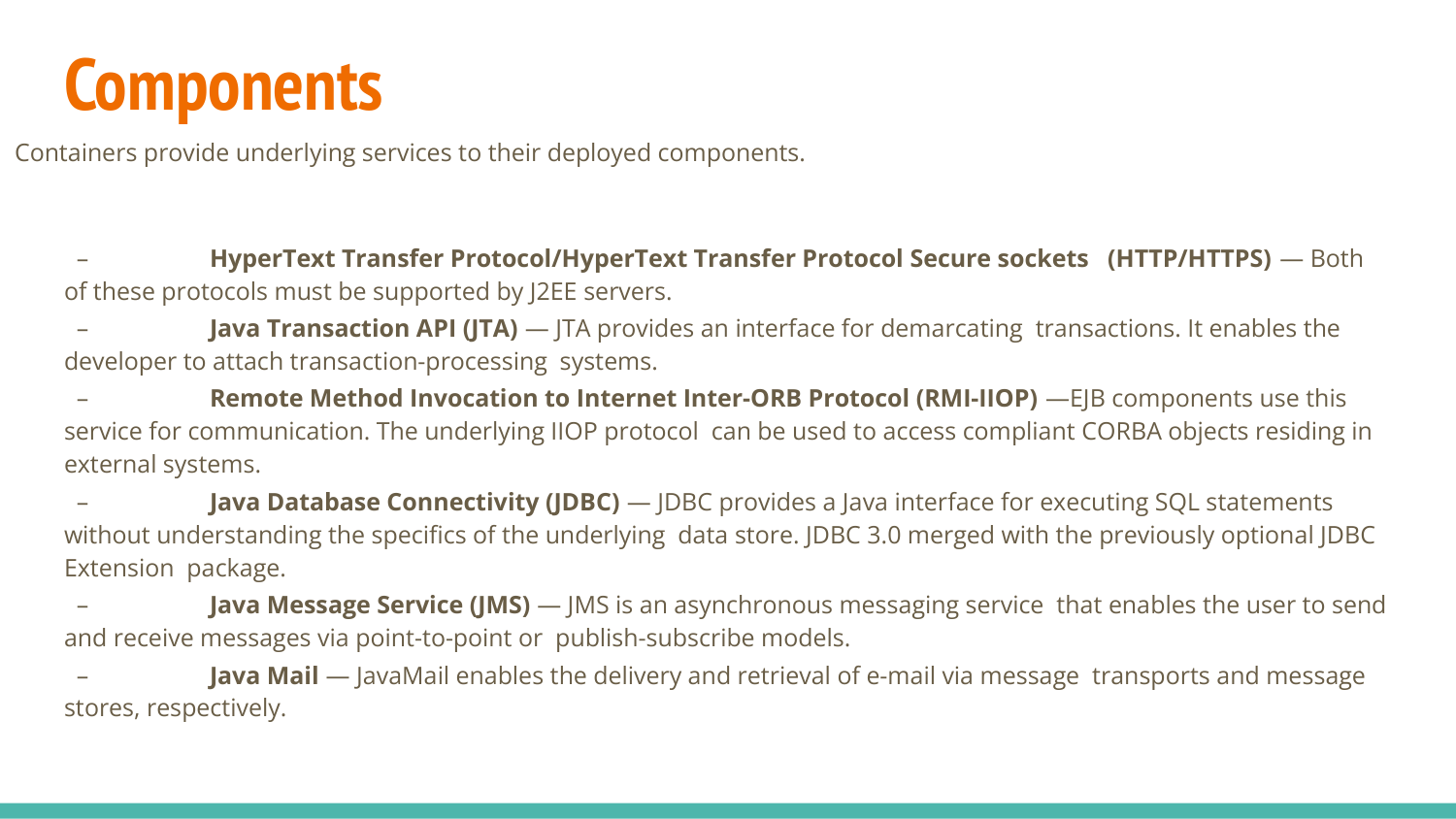

# Components
Containers provide underlying services to their deployed components.

  –	HyperText Transfer Protocol/HyperText Transfer Protocol Secure sockets   (HTTP/HTTPS) — Both of these protocols must be supported by J2EE servers.
  –	Java Transaction API (JTA) — JTA provides an interface for demarcating  transactions. It enables the developer to attach transaction-processing  systems.
  –	Remote Method Invocation to Internet Inter-ORB Protocol (RMI-IIOP) —EJB components use this service for communication. The underlying IIOP protocol  can be used to access compliant CORBA objects residing in external systems.
  –	Java Database Connectivity (JDBC) — JDBC provides a Java interface for executing SQL statements without understanding the specifics of the underlying  data store. JDBC 3.0 merged with the previously optional JDBC Extension  package.
  –	Java Message Service (JMS) — JMS is an asynchronous messaging service  that enables the user to send and receive messages via point-to-point or  publish-subscribe models.
  –	Java Mail — JavaMail enables the delivery and retrieval of e-mail via message  transports and message stores, respectively.